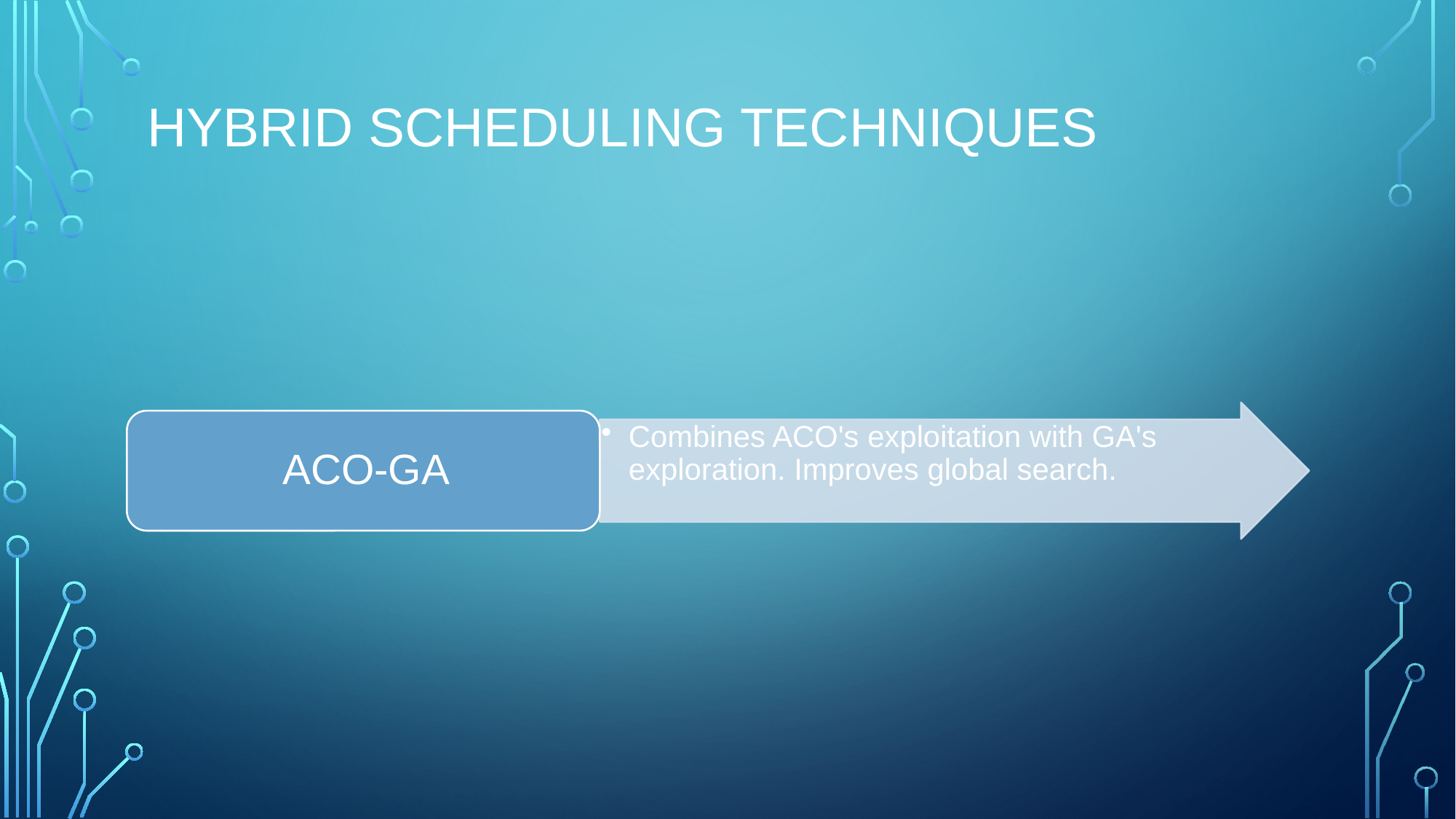

# Hybrid Scheduling Techniques
Combines ACO's exploitation with GA's exploration. Improves global search.
ACO-GA